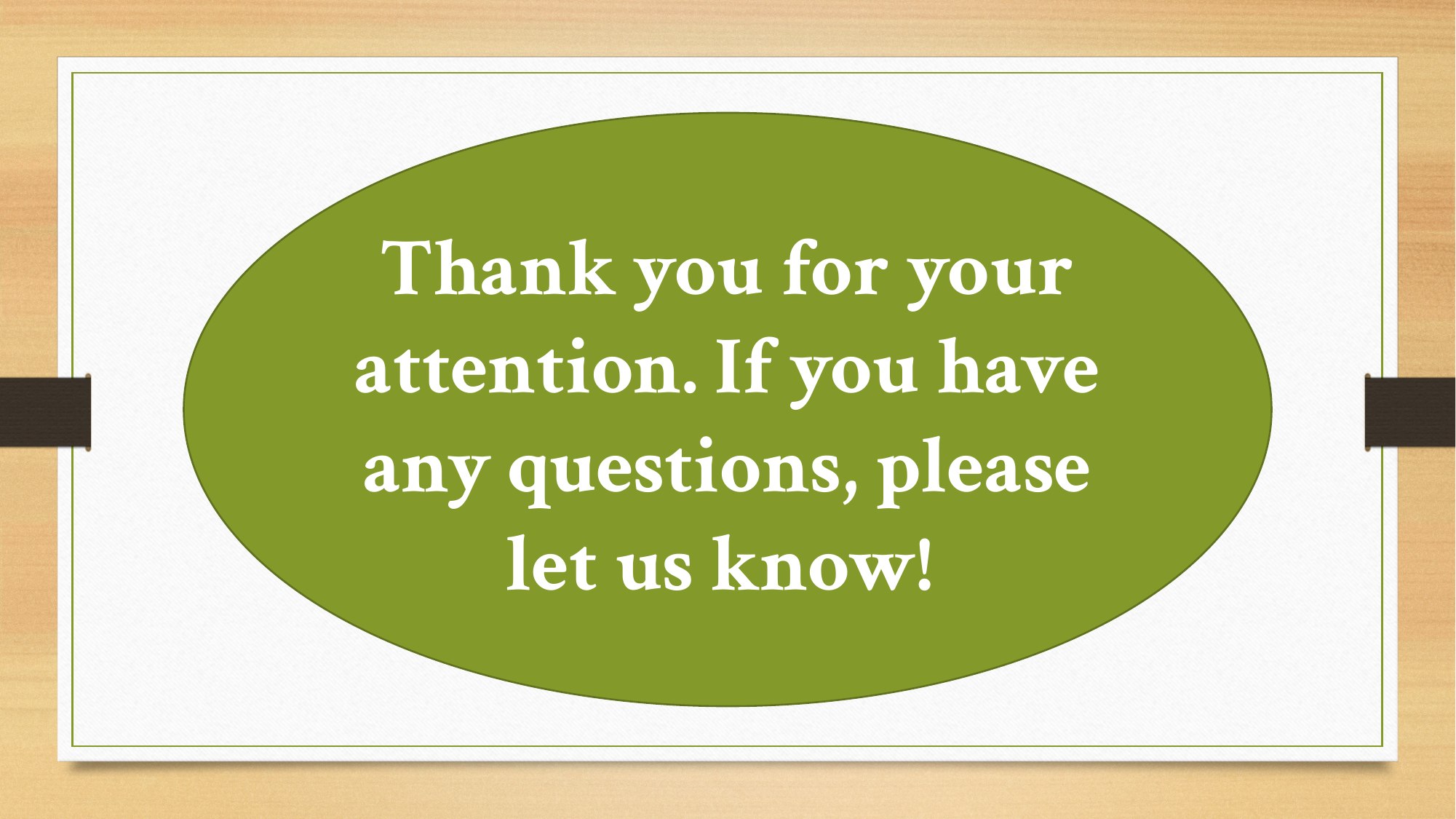

Thank you for your attention. If you have any questions, please let us know!